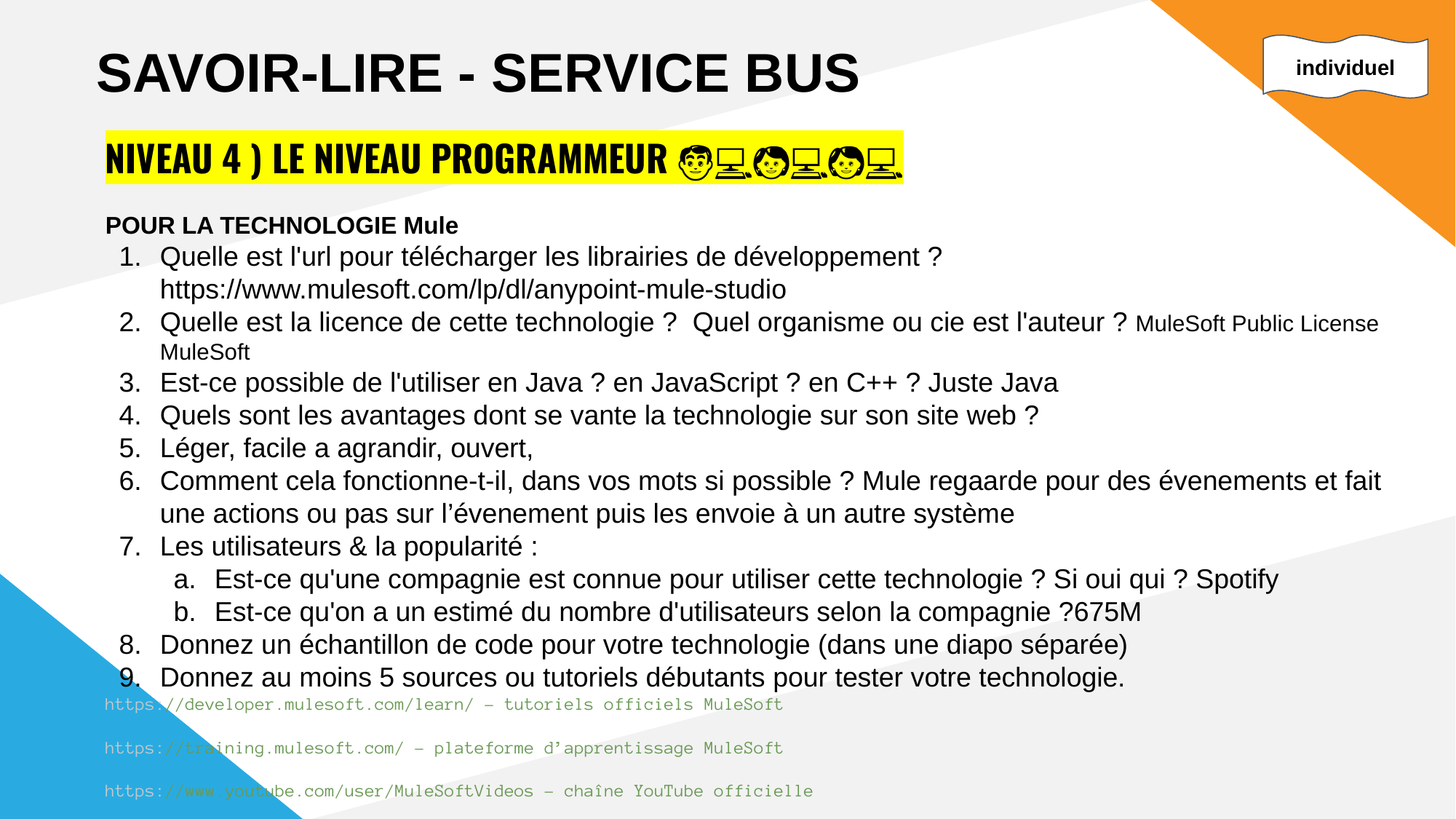

SAVOIR-LIRE - SERVICE BUS
individuel
NIVEAU 4 ) LE NIVEAU PROGRAMMEUR 👨‍💻👩‍💻👩‍💻

POUR LA TECHNOLOGIE Mule
Quelle est l'url pour télécharger les librairies de développement ? https://www.mulesoft.com/lp/dl/anypoint-mule-studio
Quelle est la licence de cette technologie ?  Quel organisme ou cie est l'auteur ? MuleSoft Public License MuleSoft
Est-ce possible de l'utiliser en Java ? en JavaScript ? en C++ ? Juste Java
Quels sont les avantages dont se vante la technologie sur son site web ?
Léger, facile a agrandir, ouvert,
Comment cela fonctionne-t-il, dans vos mots si possible ? Mule regaarde pour des évenements et fait une actions ou pas sur l’évenement puis les envoie à un autre système
Les utilisateurs & la popularité :
Est-ce qu'une compagnie est connue pour utiliser cette technologie ? Si oui qui ? Spotify
Est-ce qu'on a un estimé du nombre d'utilisateurs selon la compagnie ?675M
Donnez un échantillon de code pour votre technologie (dans une diapo séparée)
Donnez au moins 5 sources ou tutoriels débutants pour tester votre technologie.
https://developer.mulesoft.com/learn/ – tutoriels officiels MuleSoft
https://training.mulesoft.com/ – plateforme d’apprentissage MuleSoft
https://www.youtube.com/user/MuleSoftVideos – chaîne YouTube officielle
https://www.baeldung.com/mulesoft – intro et tutos via Baeldung
https://dzone.com/mulesoft-tutorials-tools-news – tutoriels & articles sur DZone